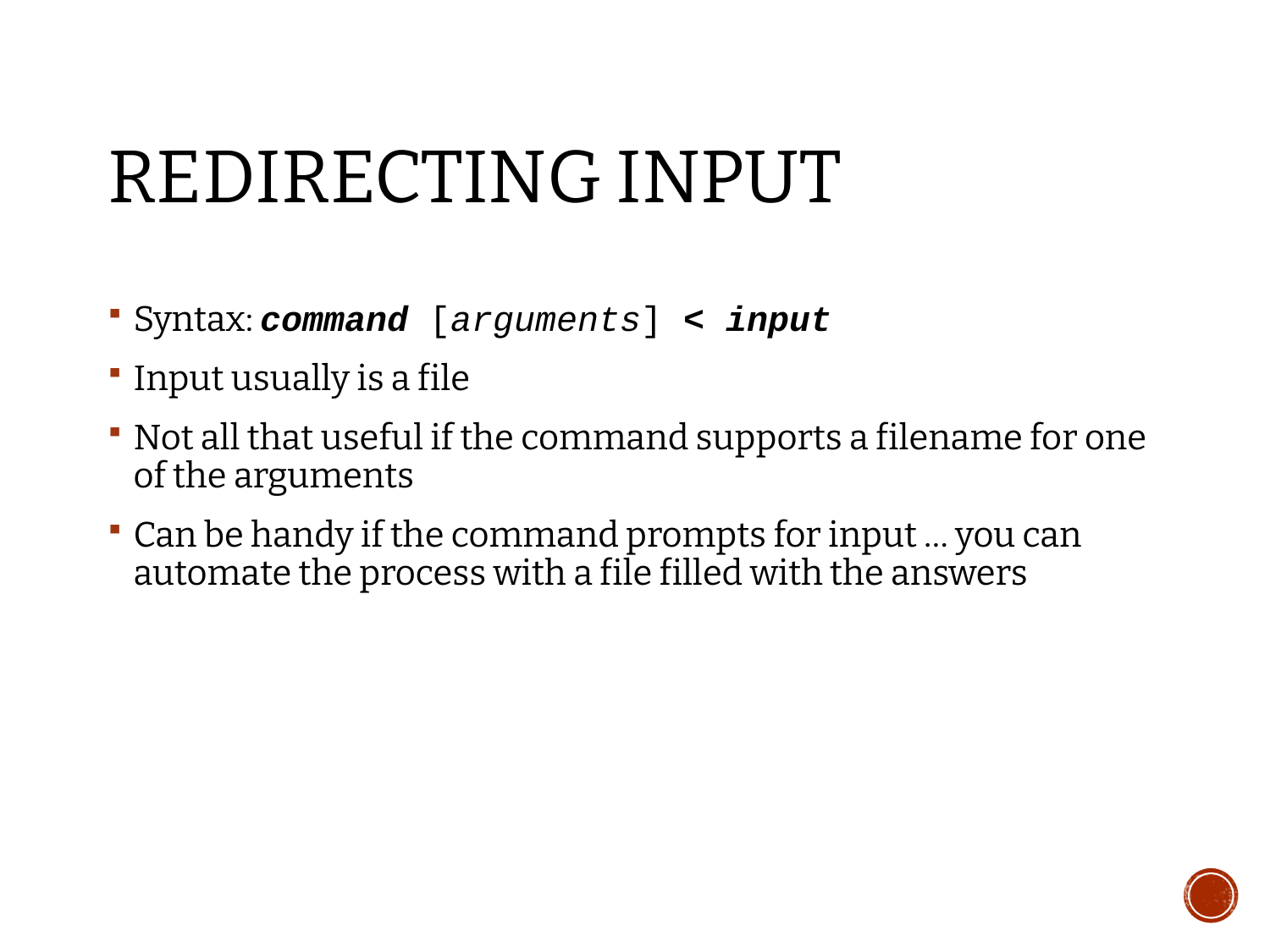

# Redirecting Input
Syntax: command [arguments] < input
Input usually is a file
Not all that useful if the command supports a filename for one of the arguments
Can be handy if the command prompts for input … you can automate the process with a file filled with the answers